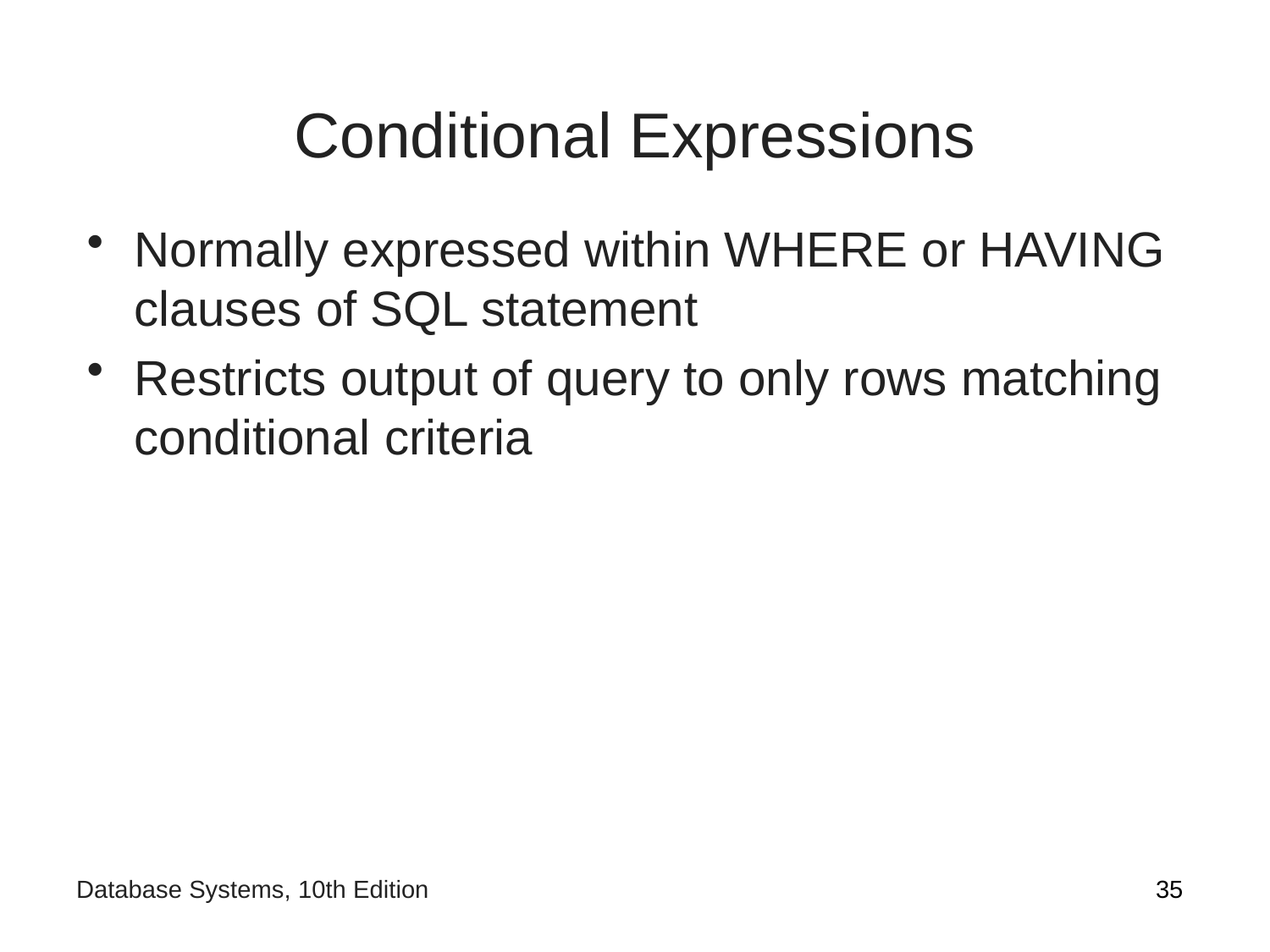

# Conditional Expressions
Normally expressed within WHERE or HAVING clauses of SQL statement
Restricts output of query to only rows matching conditional criteria
35
Database Systems, 10th Edition